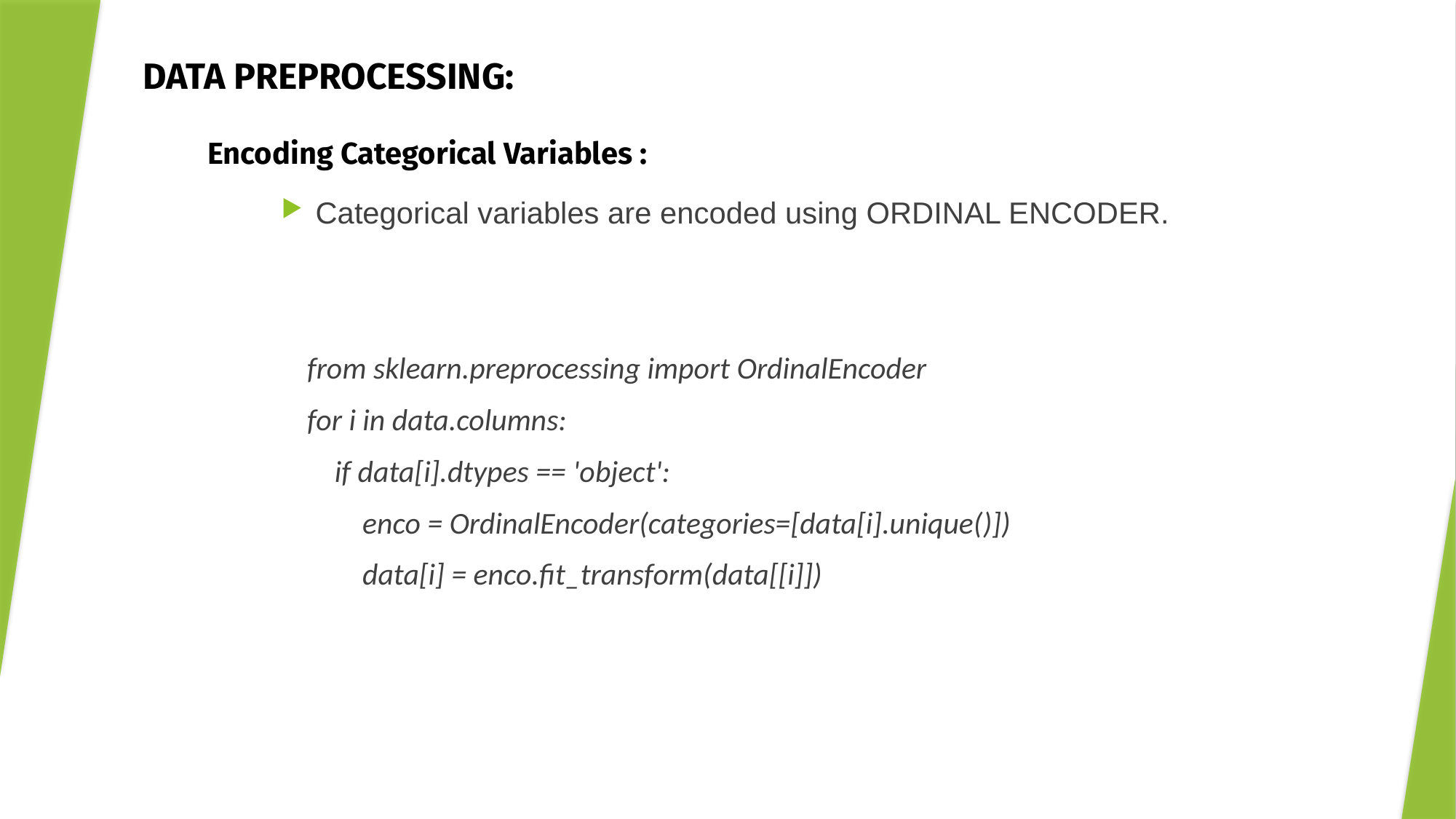

DATA PREPROCESSING:
Encoding Categorical Variables :
 Categorical variables are encoded using ORDINAL ENCODER.

from sklearn.preprocessing import OrdinalEncoder
for i in data.columns:
    if data[i].dtypes == 'object':
        enco = OrdinalEncoder(categories=[data[i].unique()])
        data[i] = enco.fit_transform(data[[i]])